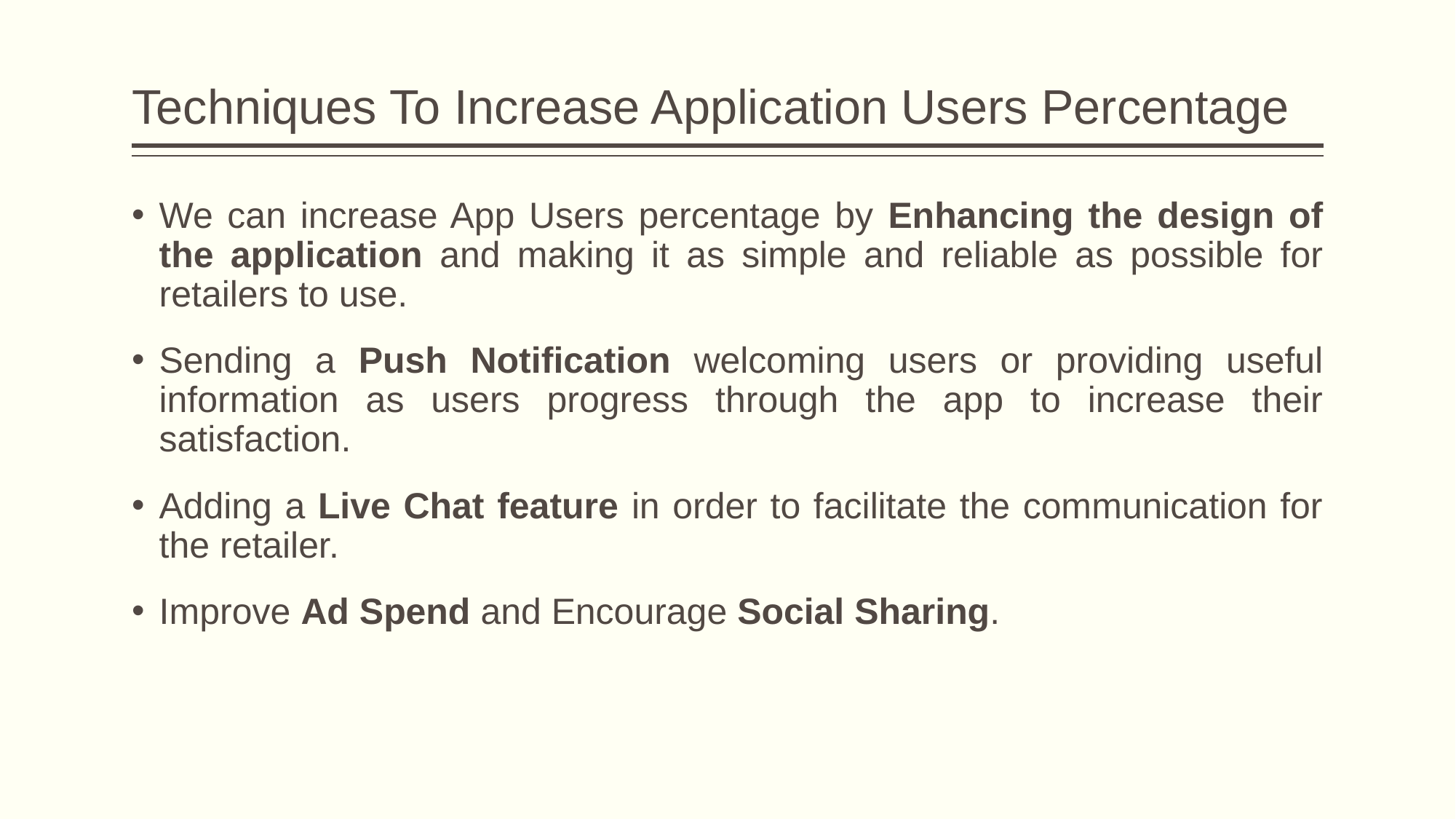

# Techniques To Increase Application Users Percentage
We can increase App Users percentage by Enhancing the design of the application and making it as simple and reliable as possible for retailers to use.
Sending a Push Notification welcoming users or providing useful information as users progress through the app to increase their satisfaction.
Adding a Live Chat feature in order to facilitate the communication for the retailer.
Improve Ad Spend and Encourage Social Sharing.